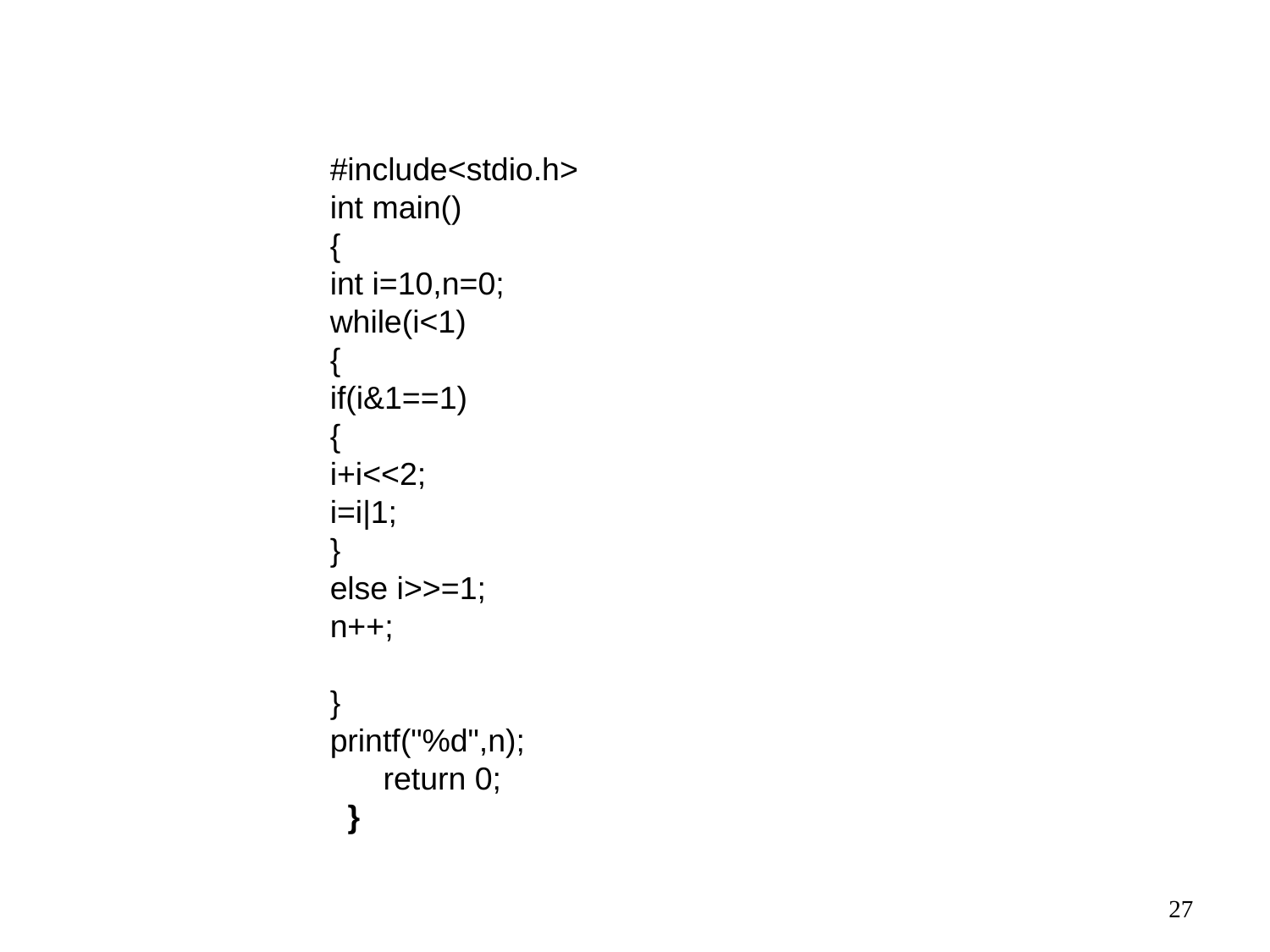

#include<stdio.h>
int main()
{
int i=10,n=0;
while(i<1)
{
if(i&1==1)
{
i+i<<2;
i=i|1;
}
else i>>=1;
n++;

}
printf("%d",n);
      return 0;
  }
27